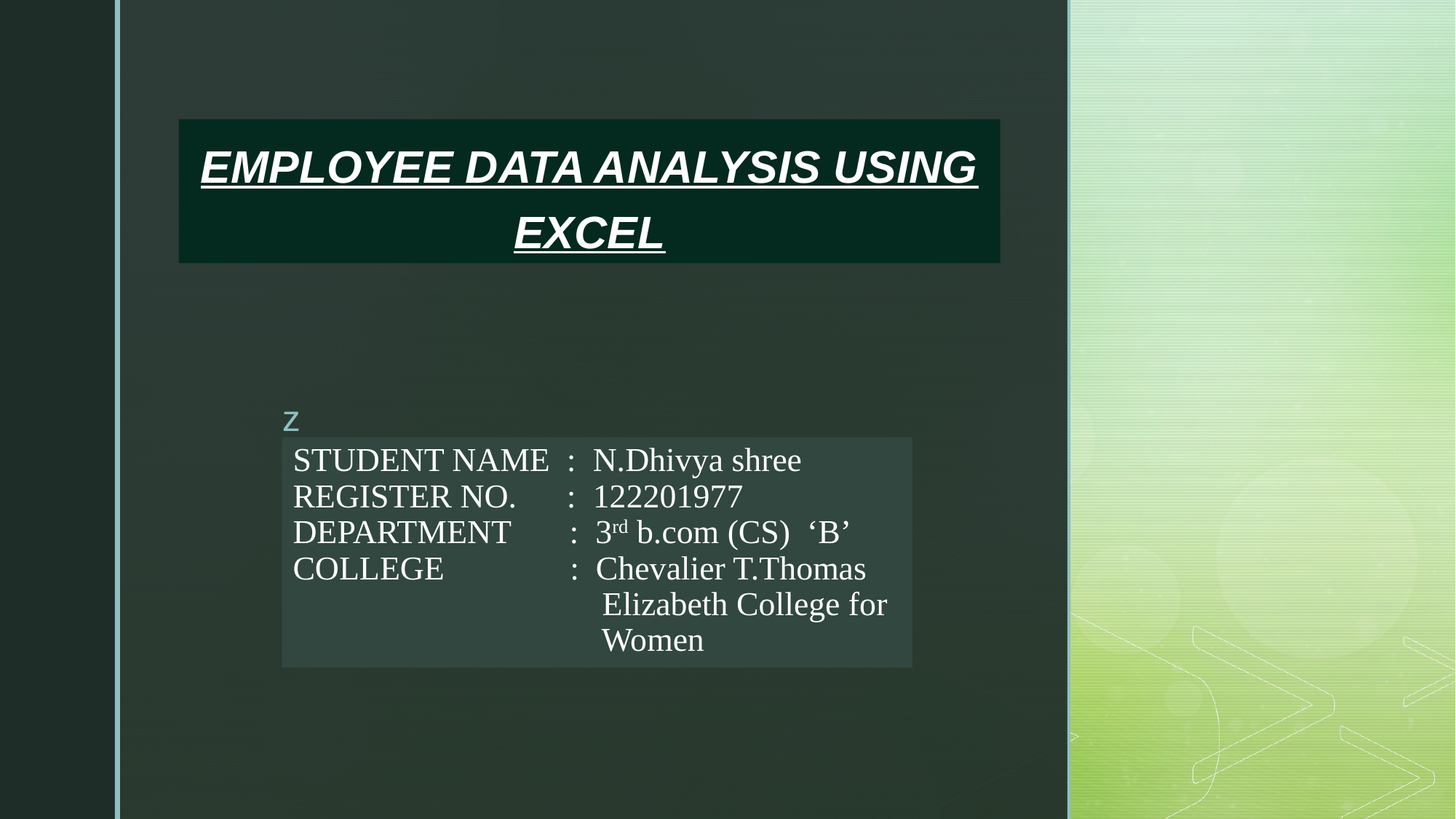

EMPLOYEE DATA ANALYSIS USING EXCEL
# STUDENT NAME  :  N.Dhivya shree REGISTER NO.      :  122201977 DEPARTMENT       :  3rd b.com (CS)  ‘B’ COLLEGE               :  Chevalier T.Thomas Elizabeth College for Women